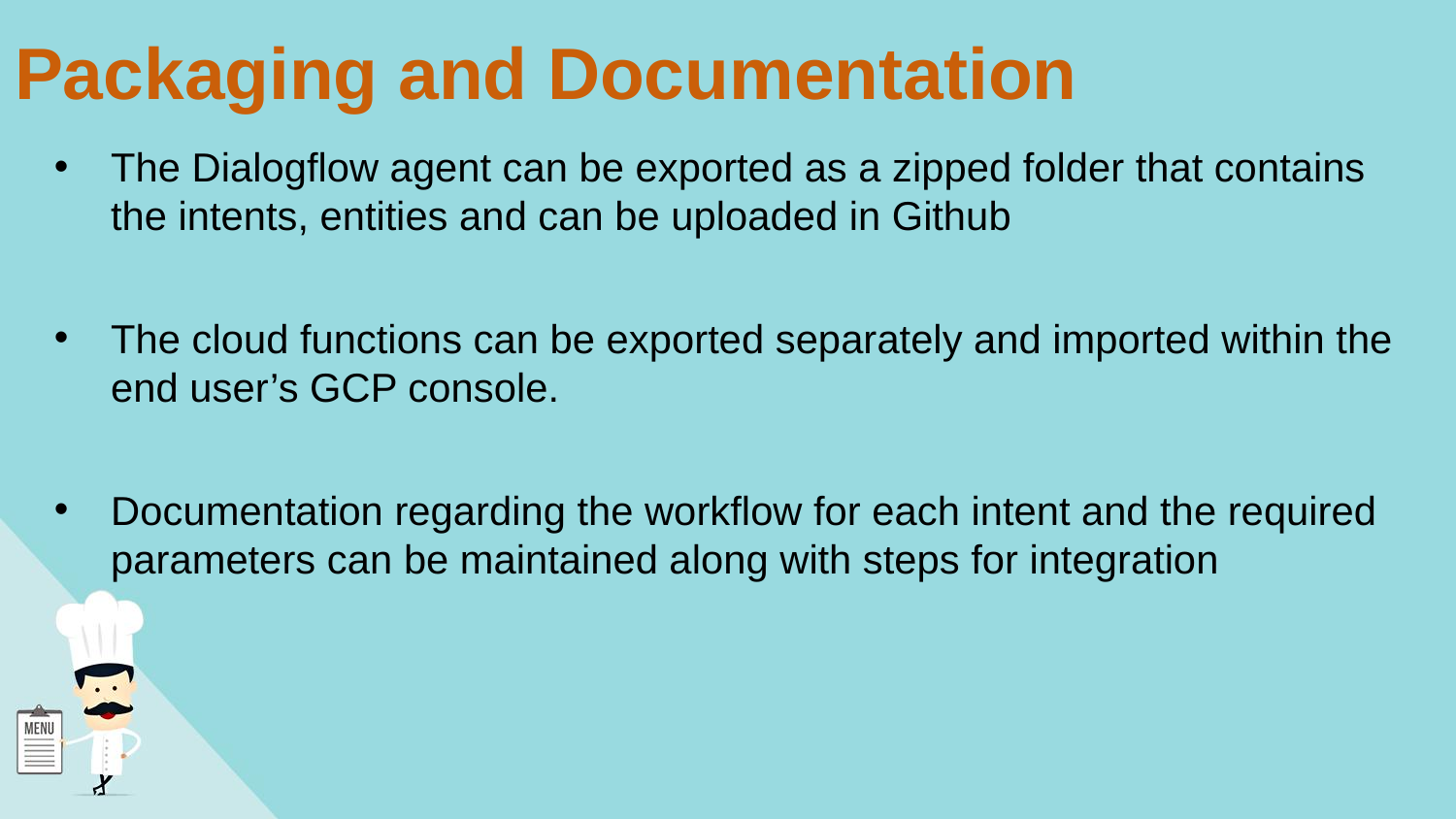

# Packaging and Documentation
The Dialogflow agent can be exported as a zipped folder that contains the intents, entities and can be uploaded in Github

The cloud functions can be exported separately and imported within the end user’s GCP console.

Documentation regarding the workflow for each intent and the required parameters can be maintained along with steps for integration